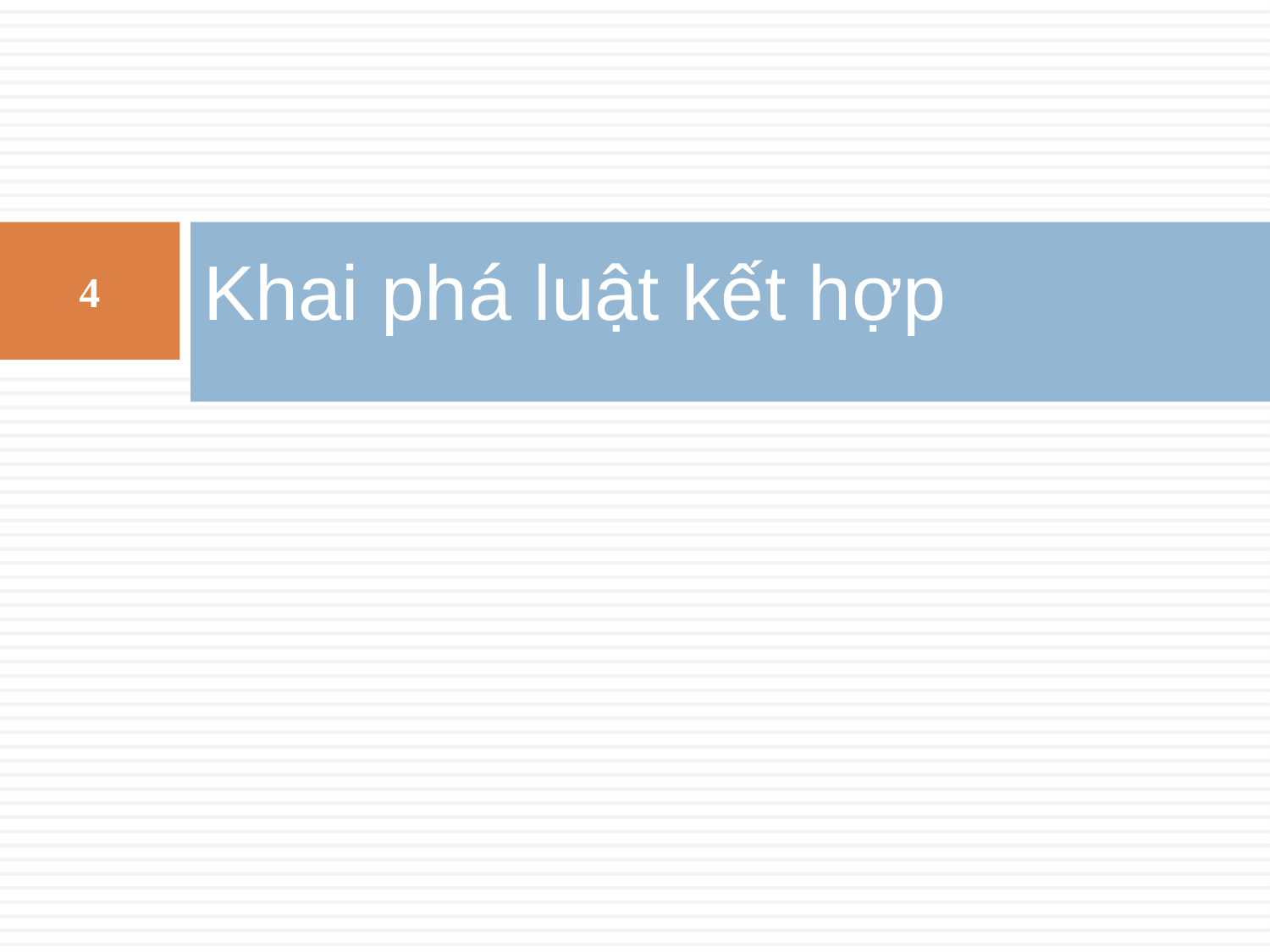

# Khai phá luật kết hợp
4